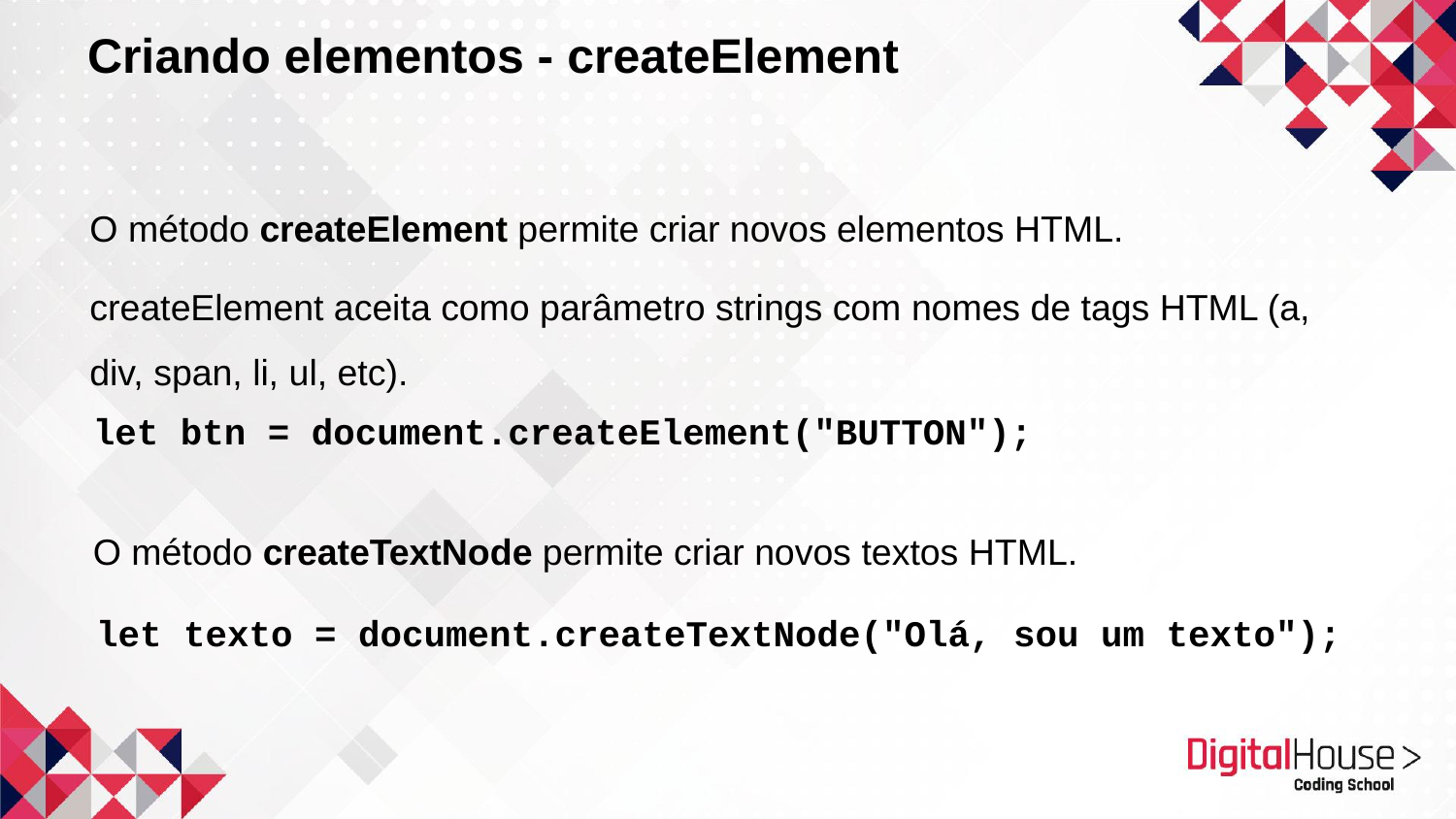

Criando elementos - createElement
O método createElement permite criar novos elementos HTML.
createElement aceita como parâmetro strings com nomes de tags HTML (a, div, span, li, ul, etc).
let btn = document.createElement("BUTTON");
O método createTextNode permite criar novos textos HTML.
let texto = document.createTextNode("Olá, sou um texto");